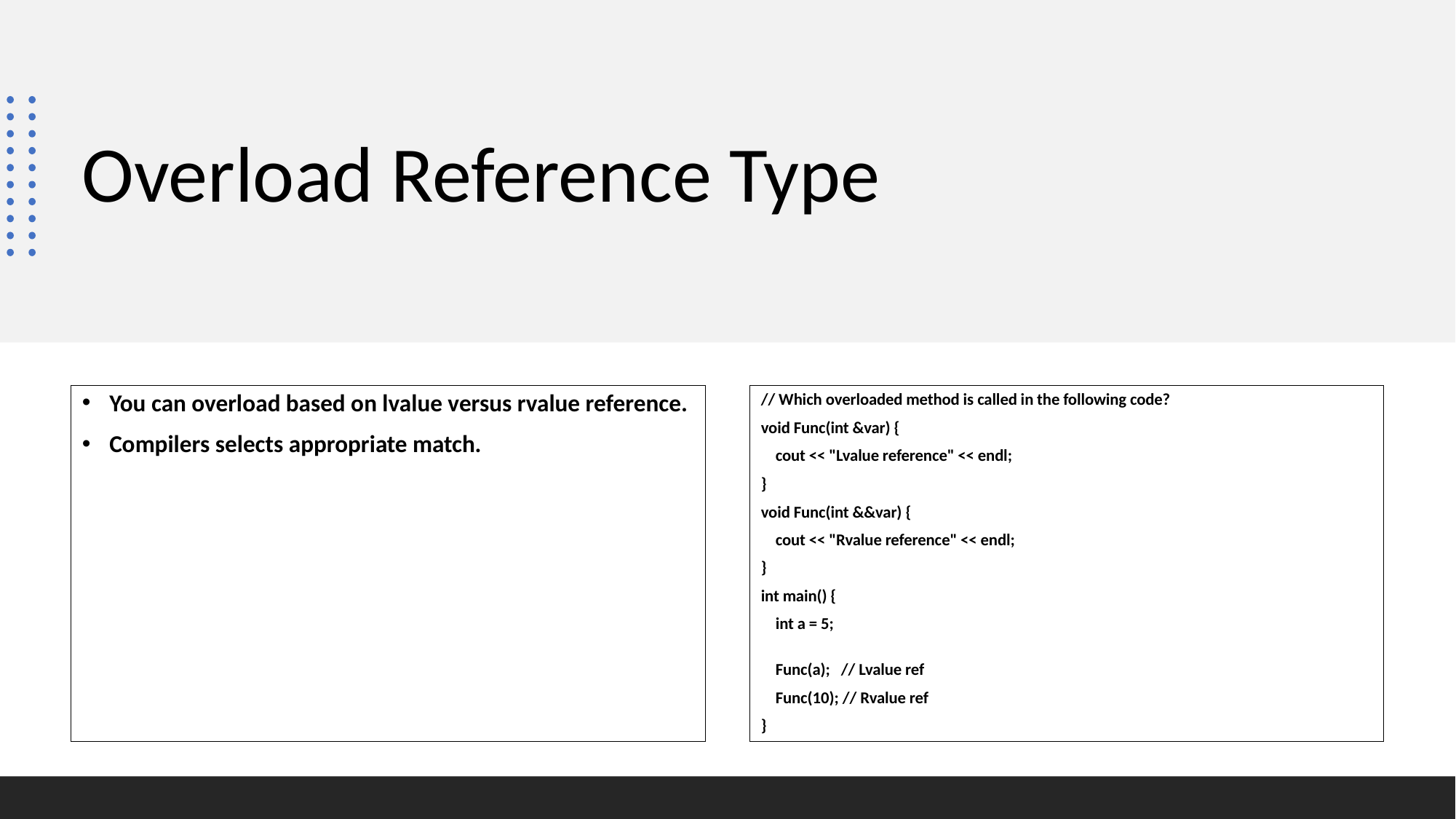

# Overload Reference Type

You can overload based on lvalue versus rvalue reference.
Compilers selects appropriate match.
// Which overloaded method is called in the following code?
void Func(int &var) {
    cout << "Lvalue reference" << endl;
}
void Func(int &&var) {
    cout << "Rvalue reference" << endl;
}
int main() {
    int a = 5;
    Func(a);   // Lvalue ref
    Func(10); // Rvalue ref
}